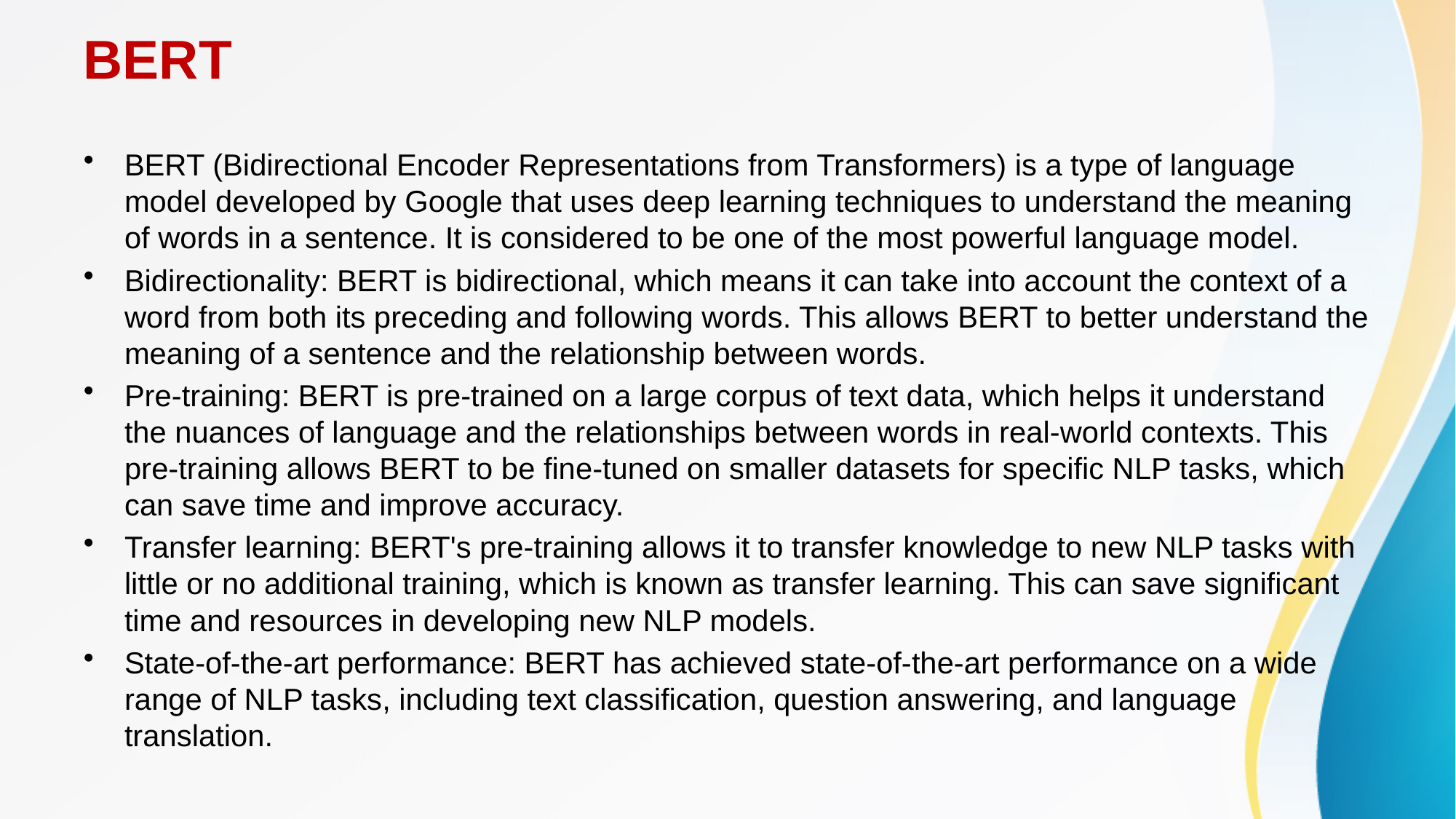

# BERT
BERT (Bidirectional Encoder Representations from Transformers) is a type of language model developed by Google that uses deep learning techniques to understand the meaning of words in a sentence. It is considered to be one of the most powerful language model.
Bidirectionality: BERT is bidirectional, which means it can take into account the context of a word from both its preceding and following words. This allows BERT to better understand the meaning of a sentence and the relationship between words.
Pre-training: BERT is pre-trained on a large corpus of text data, which helps it understand the nuances of language and the relationships between words in real-world contexts. This pre-training allows BERT to be fine-tuned on smaller datasets for specific NLP tasks, which can save time and improve accuracy.
Transfer learning: BERT's pre-training allows it to transfer knowledge to new NLP tasks with little or no additional training, which is known as transfer learning. This can save significant time and resources in developing new NLP models.
State-of-the-art performance: BERT has achieved state-of-the-art performance on a wide range of NLP tasks, including text classification, question answering, and language translation.